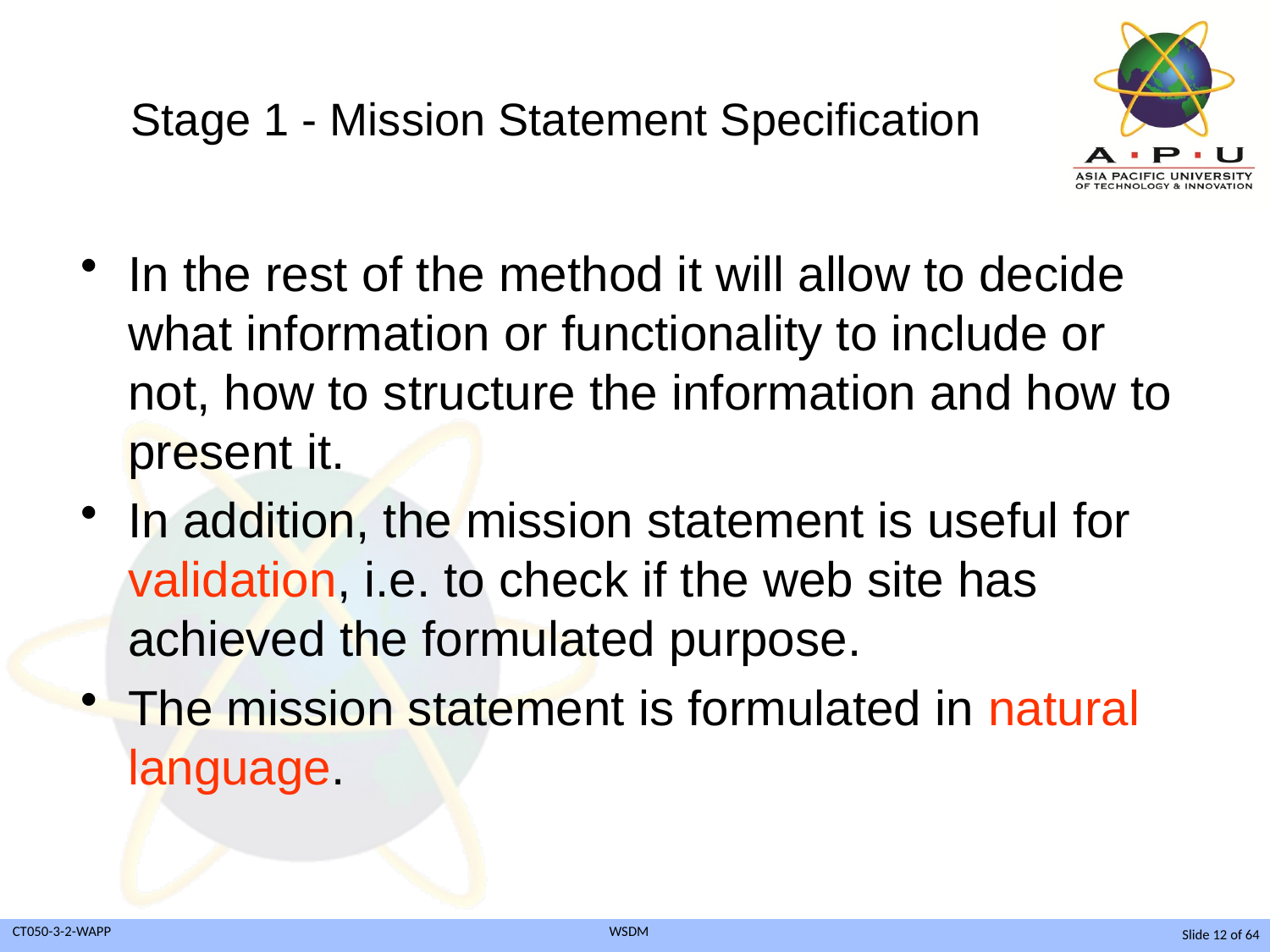

# Stage 1 - Mission Statement Specification
In the rest of the method it will allow to decide what information or functionality to include or not, how to structure the information and how to present it.
In addition, the mission statement is useful for validation, i.e. to check if the web site has achieved the formulated purpose.
The mission statement is formulated in natural language.